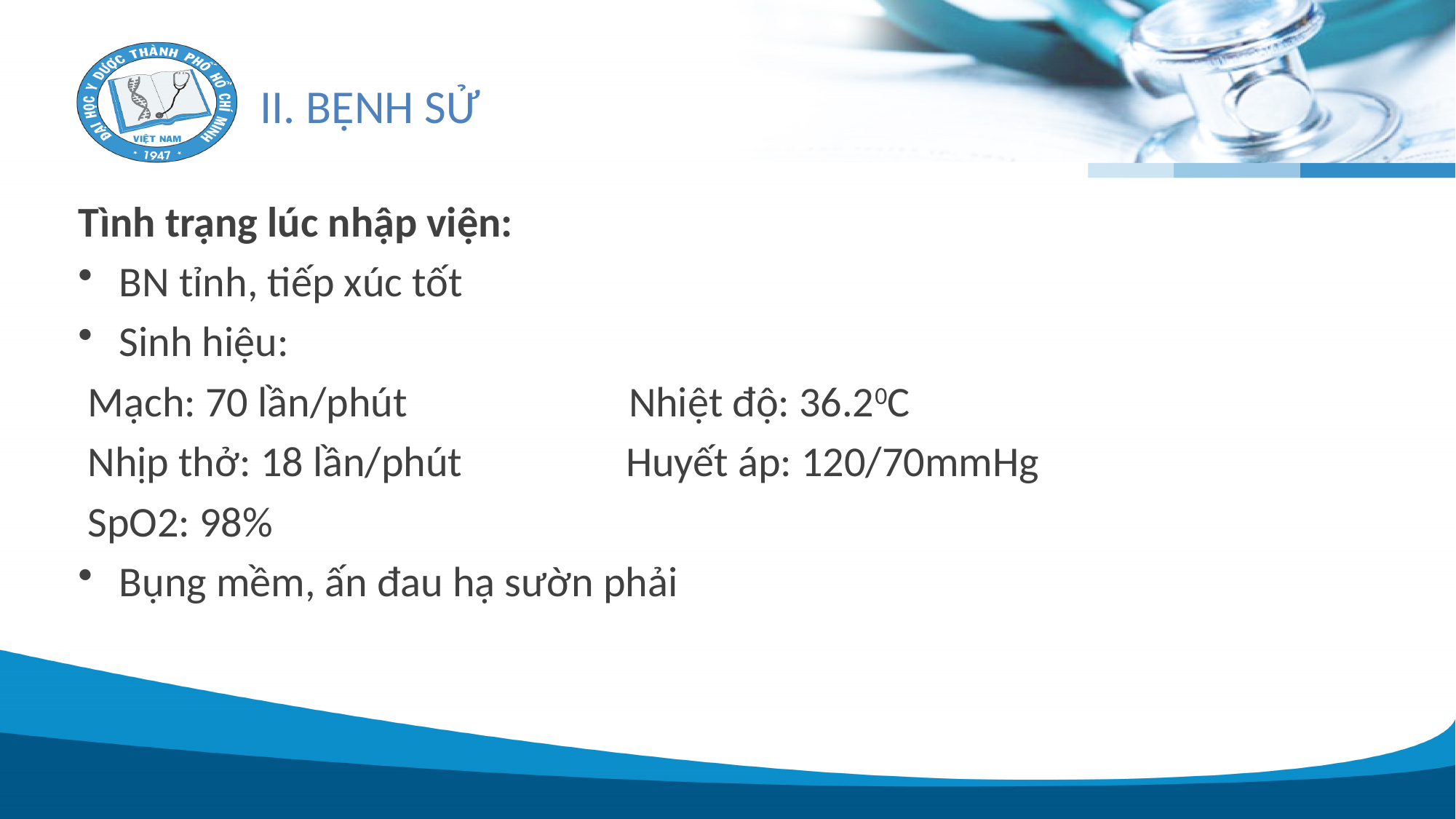

# II. BỆNH SỬ
Tình trạng lúc nhập viện:
BN tỉnh, tiếp xúc tốt
Sinh hiệu:
 Mạch: 70 lần/phút                       Nhiệt độ: 36.20C
 Nhịp thở: 18 lần/phút                 Huyết áp: 120/70mmHg
 SpO2: 98%
Bụng mềm, ấn đau hạ sườn phải